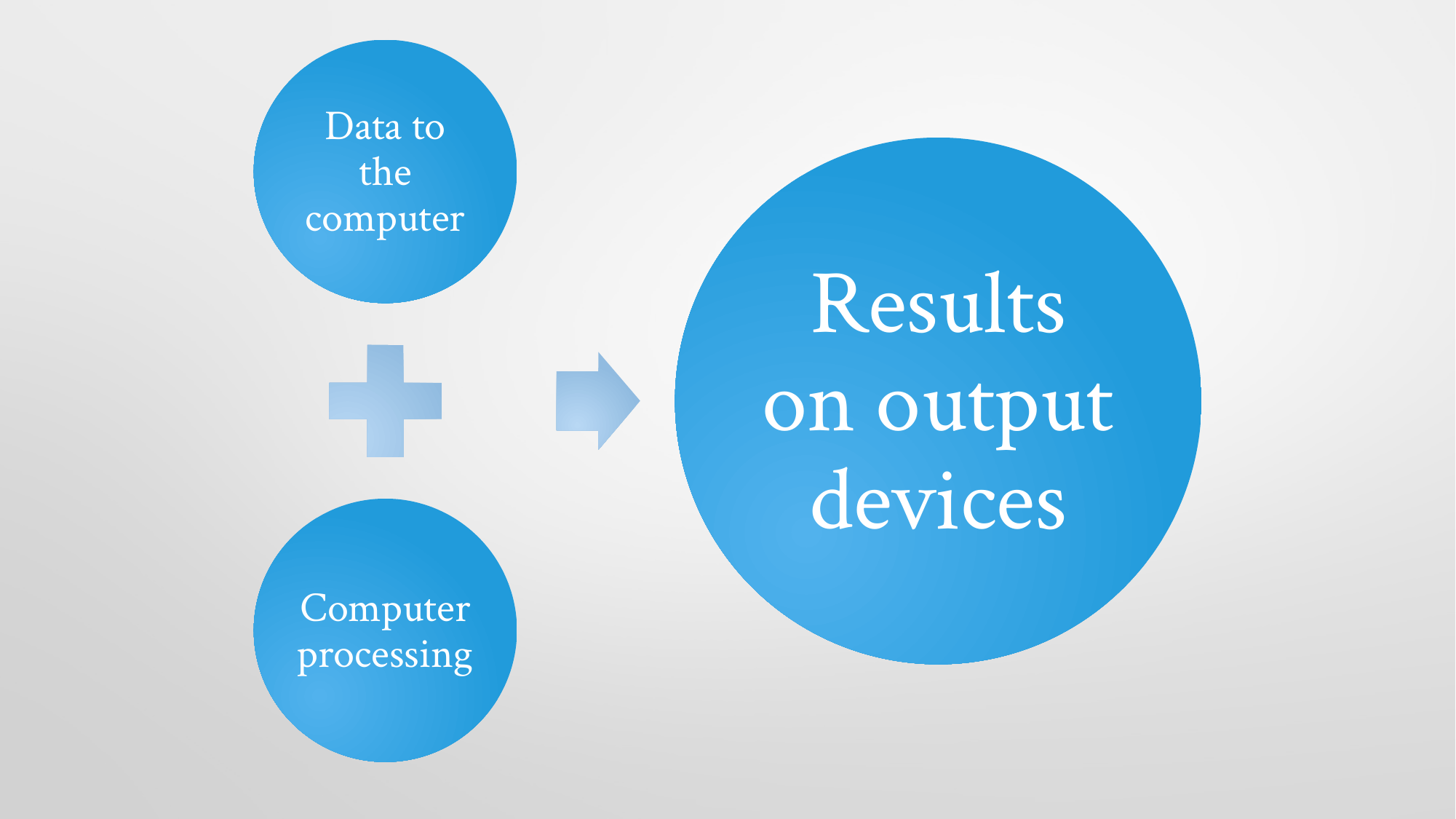

Data to the computer

Computer processing

Results on output devices